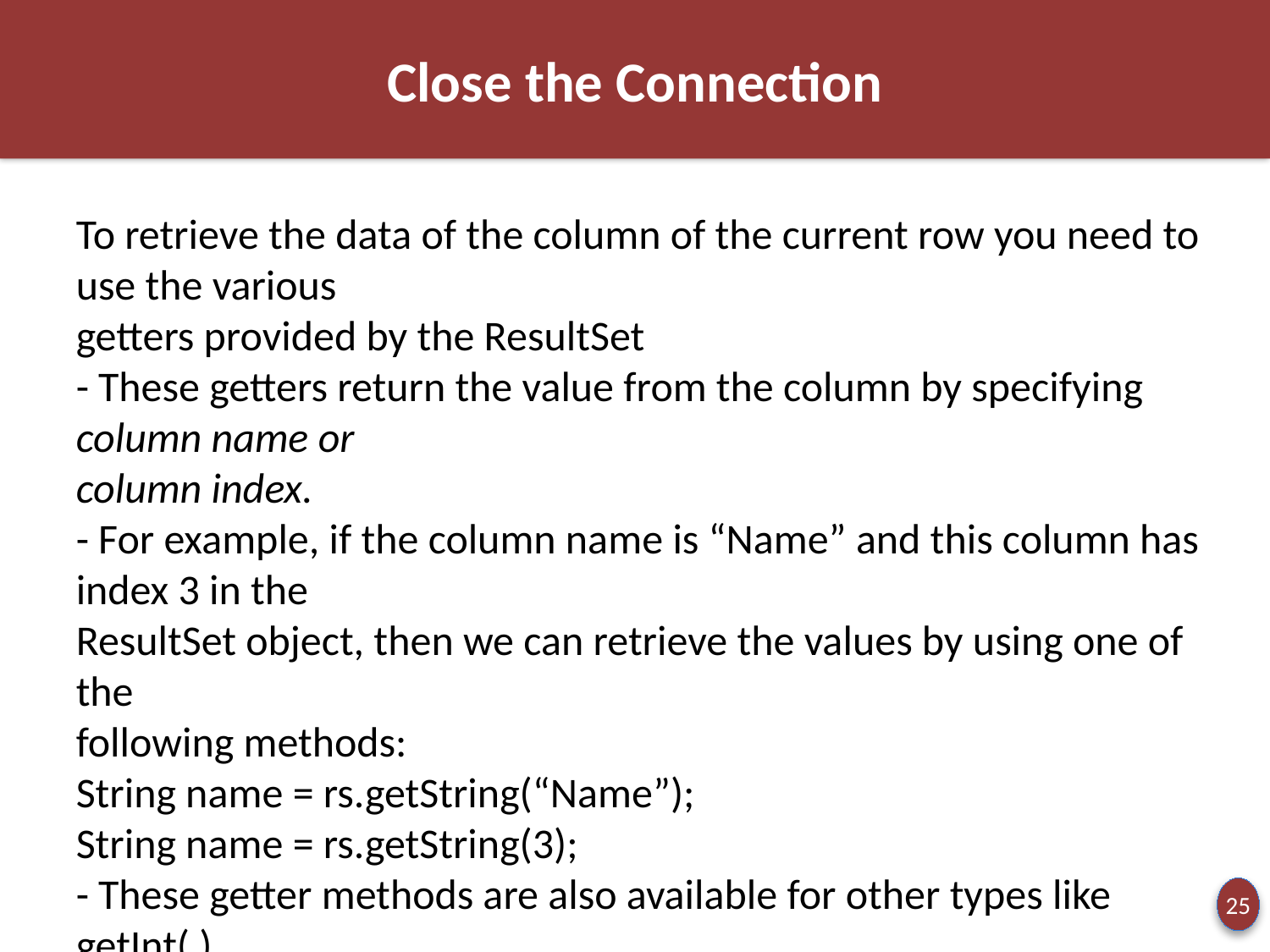

Close the Connection
To retrieve the data of the column of the current row you need to use the various
getters provided by the ResultSet
- These getters return the value from the column by specifying column name or
column index.
- For example, if the column name is “Name” and this column has index 3 in the
ResultSet object, then we can retrieve the values by using one of the
following methods:
String name = rs.getString(“Name”);
String name = rs.getString(3);
- These getter methods are also available for other types like getInt( ),
getDouble( ) etc. Consult the Java API documentation for more references.
25